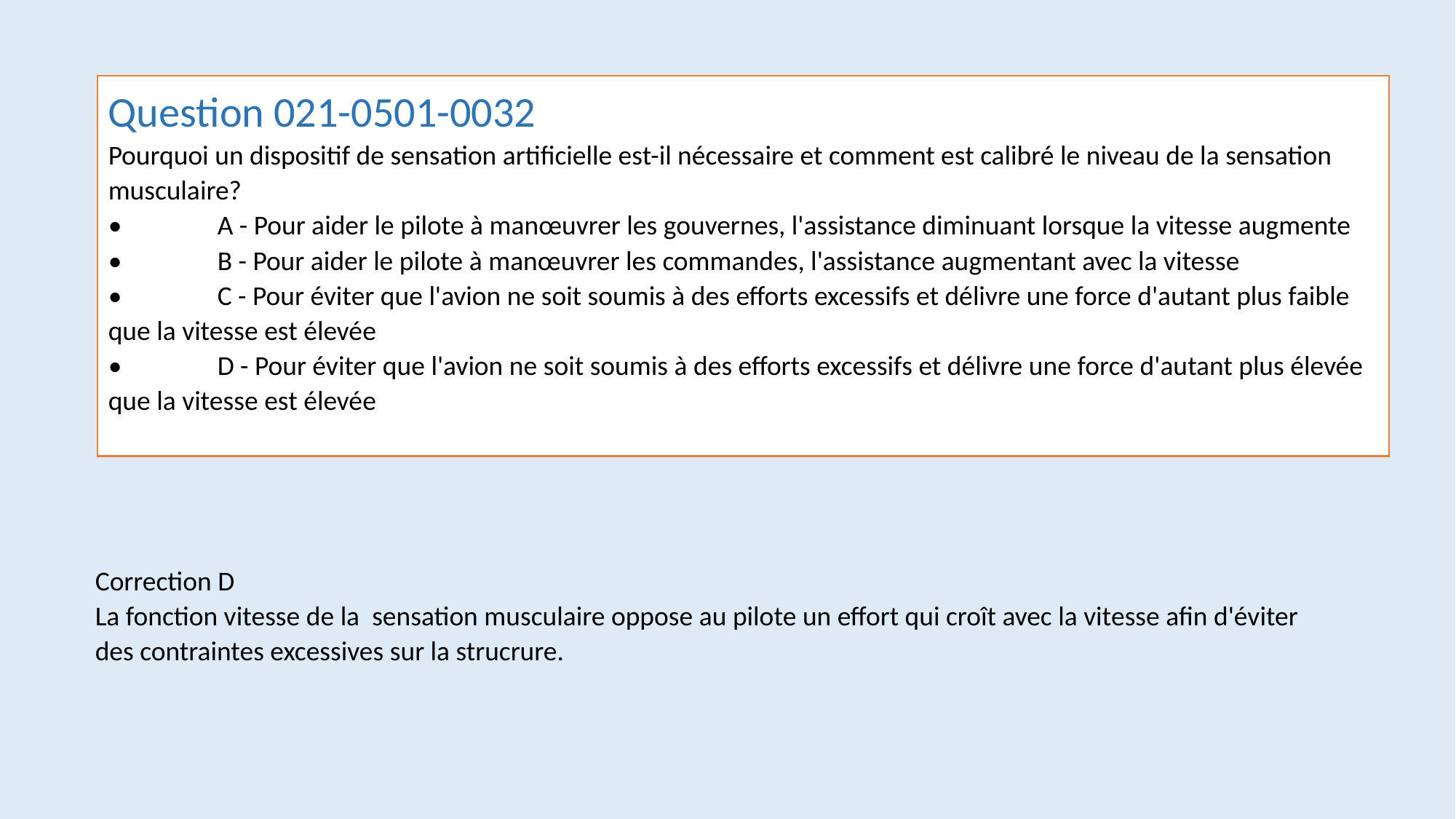

Question 021-0501-0032
Pourquoi un dispositif de sensation artificielle est-il nécessaire et comment est calibré le niveau de la sensation musculaire?
•	A - Pour aider le pilote à manœuvrer les gouvernes, l'assistance diminuant lorsque la vitesse augmente
•	B - Pour aider le pilote à manœuvrer les commandes, l'assistance augmentant avec la vitesse
•	C - Pour éviter que l'avion ne soit soumis à des efforts excessifs et délivre une force d'autant plus faible que la vitesse est élevée
•	D - Pour éviter que l'avion ne soit soumis à des efforts excessifs et délivre une force d'autant plus élevée que la vitesse est élevée

Correction D
La fonction vitesse de la  sensation musculaire oppose au pilote un effort qui croît avec la vitesse afin d'éviter des contraintes excessives sur la strucrure.